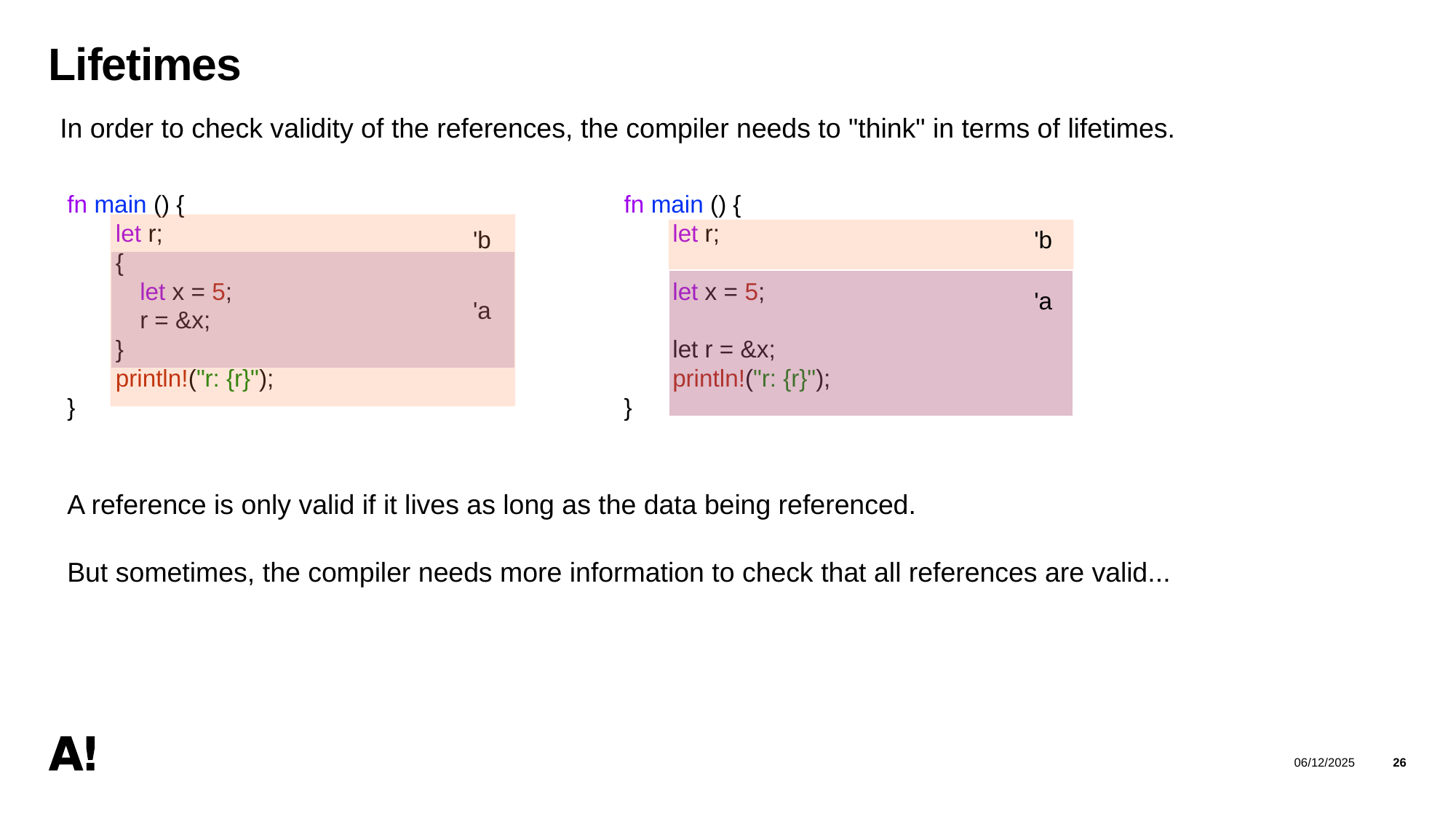

26
06/12/2025
# Lifetimes
In order to check validity of the references, the compiler needs to "think" in terms of lifetimes.
fn main () {
  let r;
  {
   let x = 5;
   r = &x;
  }
  println!("r: {r}");
}

fn main () {
  let r;

  let x = 5;

  let r = &x;
  println!("r: {r}");
}

'b
'b

'a

'a
A reference is only valid if it lives as long as the data being referenced.
But sometimes, the compiler needs more information to check that all references are valid...